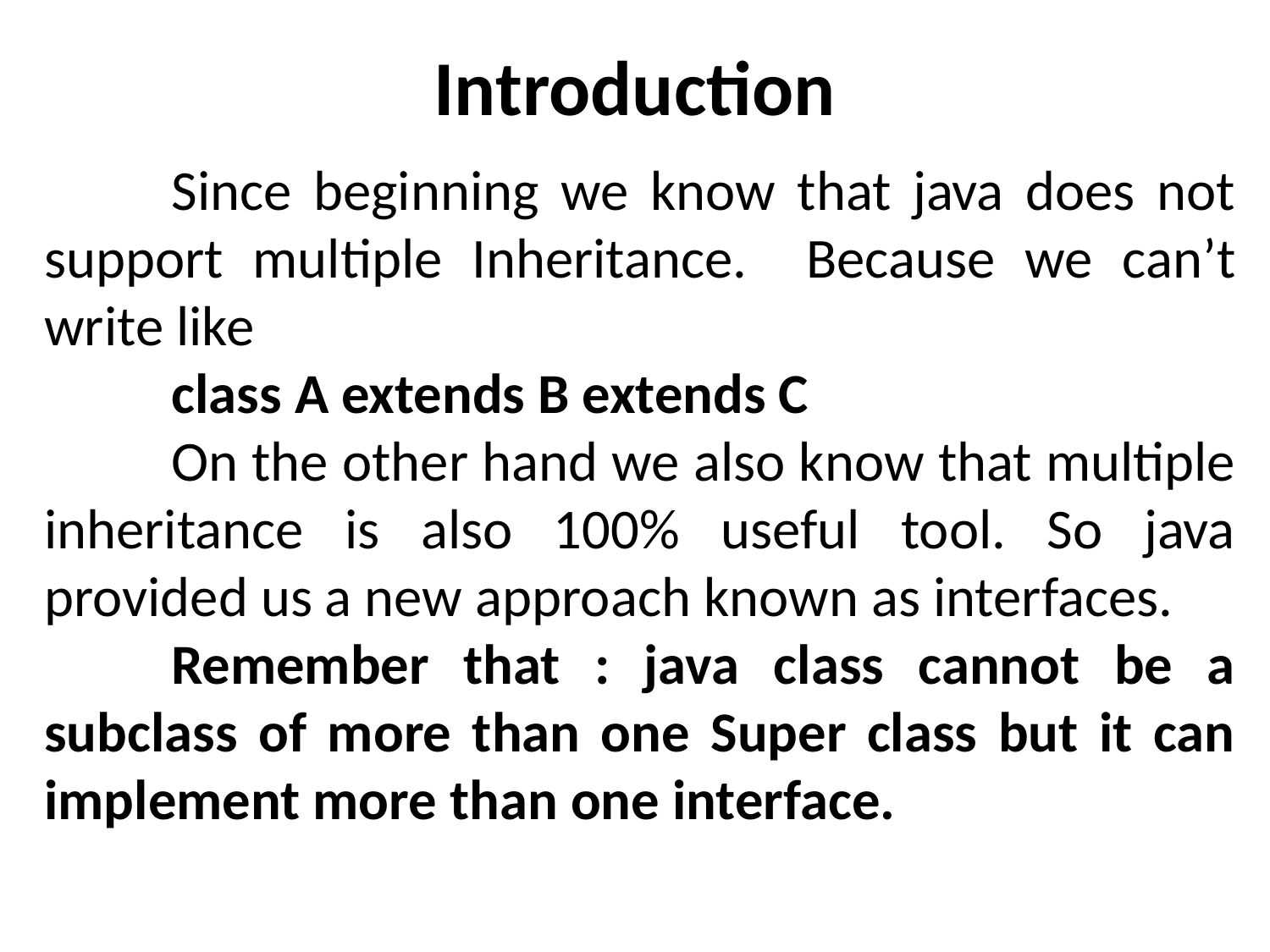

# Introduction
	Since beginning we know that java does not support multiple Inheritance.  Because we can’t write like
	class A extends B extends C
	On the other hand we also know that multiple inheritance is also 100% useful tool. So java provided us a new approach known as interfaces.
	Remember that : java class cannot be a subclass of more than one Super class but it can implement more than one interface.